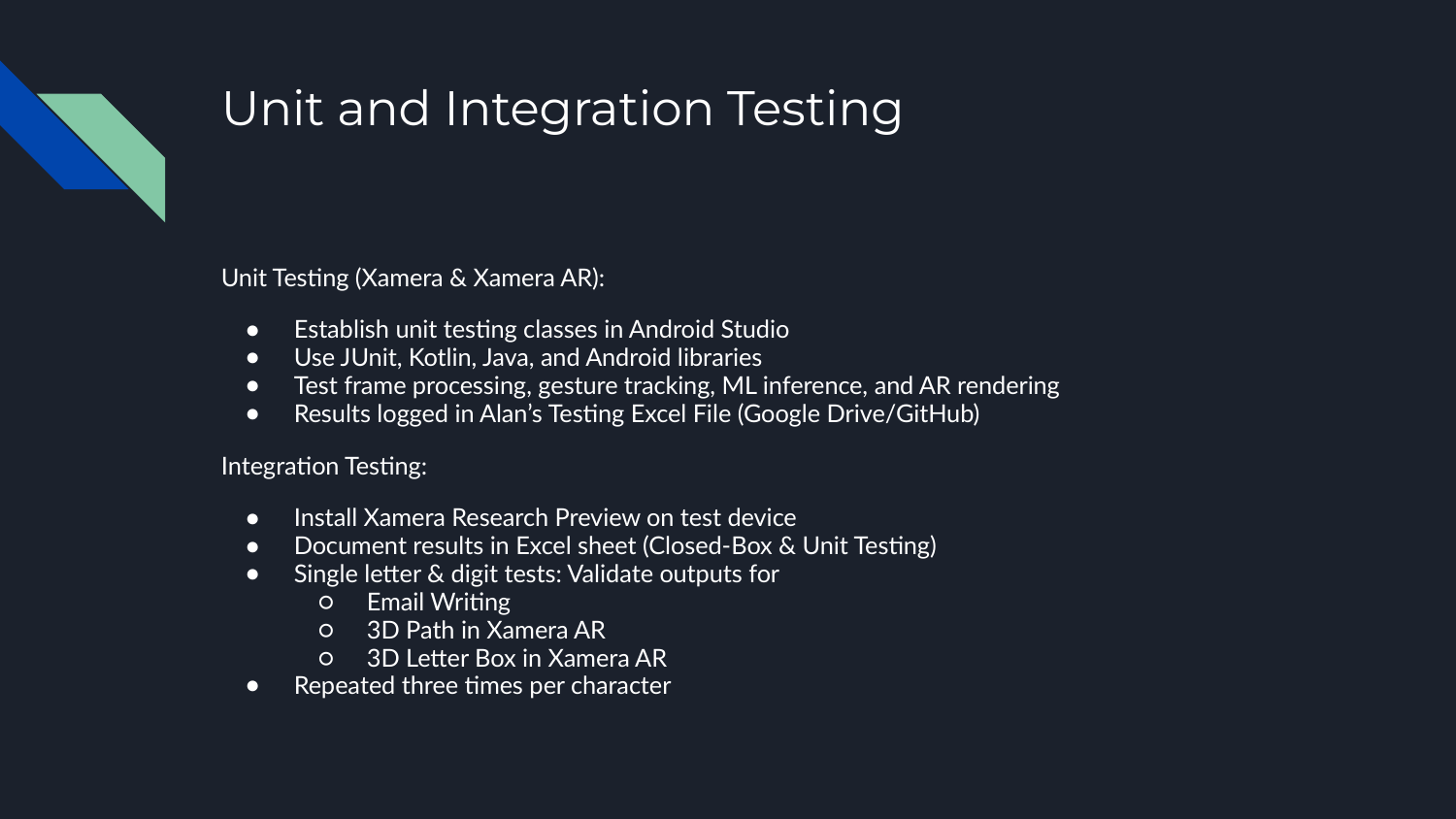

# Unit and Integration Testing
Unit Testing (Xamera & Xamera AR):
Establish unit testing classes in Android Studio
Use JUnit, Kotlin, Java, and Android libraries
Test frame processing, gesture tracking, ML inference, and AR rendering
Results logged in Alan’s Testing Excel File (Google Drive/GitHub)
Integration Testing:
Install Xamera Research Preview on test device
Document results in Excel sheet (Closed-Box & Unit Testing)
Single letter & digit tests: Validate outputs for
Email Writing
3D Path in Xamera AR
3D Letter Box in Xamera AR
Repeated three times per character